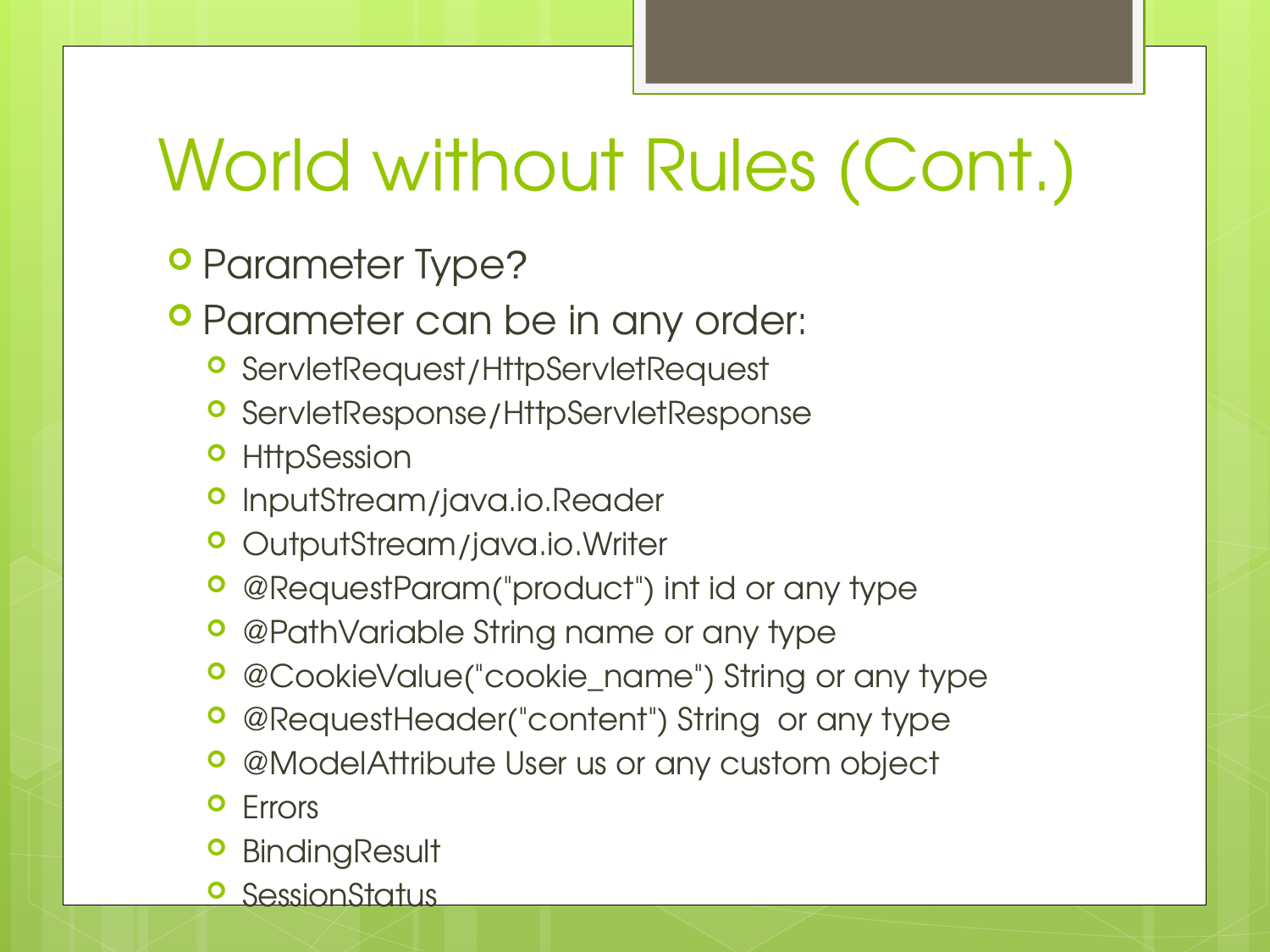

# World without Rules (Cont.)
Parameter Type?
Parameter can be in any order:
ServletRequest/HttpServletRequest
ServletResponse/HttpServletResponse
HttpSession
InputStream/java.io.Reader
OutputStream/java.io.Writer
@RequestParam("product") int id or any type
@PathVariable String name or any type
@CookieValue("cookie_name") String or any type
@RequestHeader("content") String  or any type
@ModelAttribute User us or any custom object
Errors
BindingResult
SessionStatus